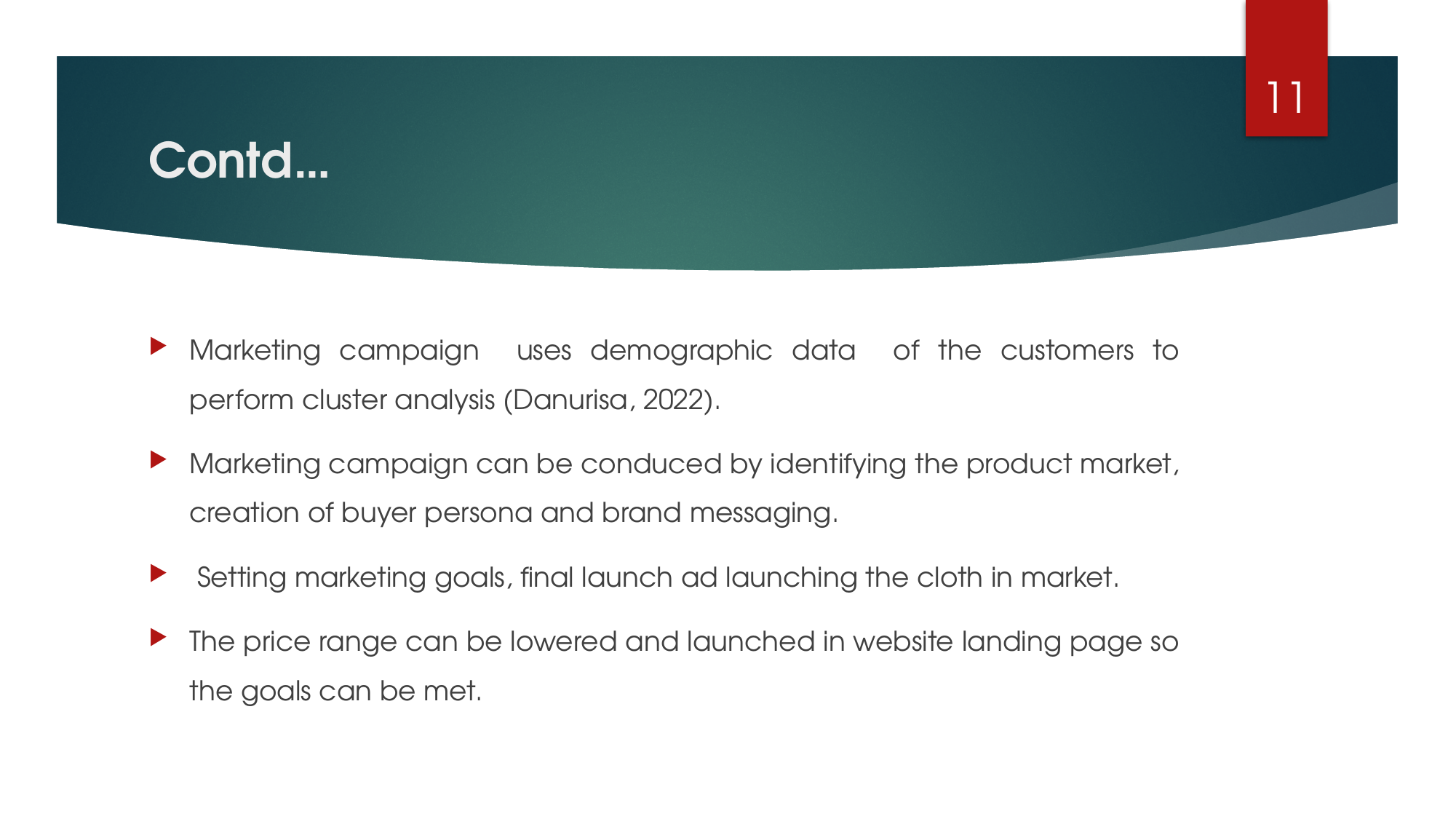

11
# Contd…
Marketing campaign  uses demographic data  of the customers to perform cluster analysis (Danurisa, 2022).
Marketing campaign can be conduced by identifying the product market, creation of buyer persona and brand messaging.
 Setting marketing goals, final launch ad launching the cloth in market.
The price range can be lowered and launched in website landing page so the goals can be met.